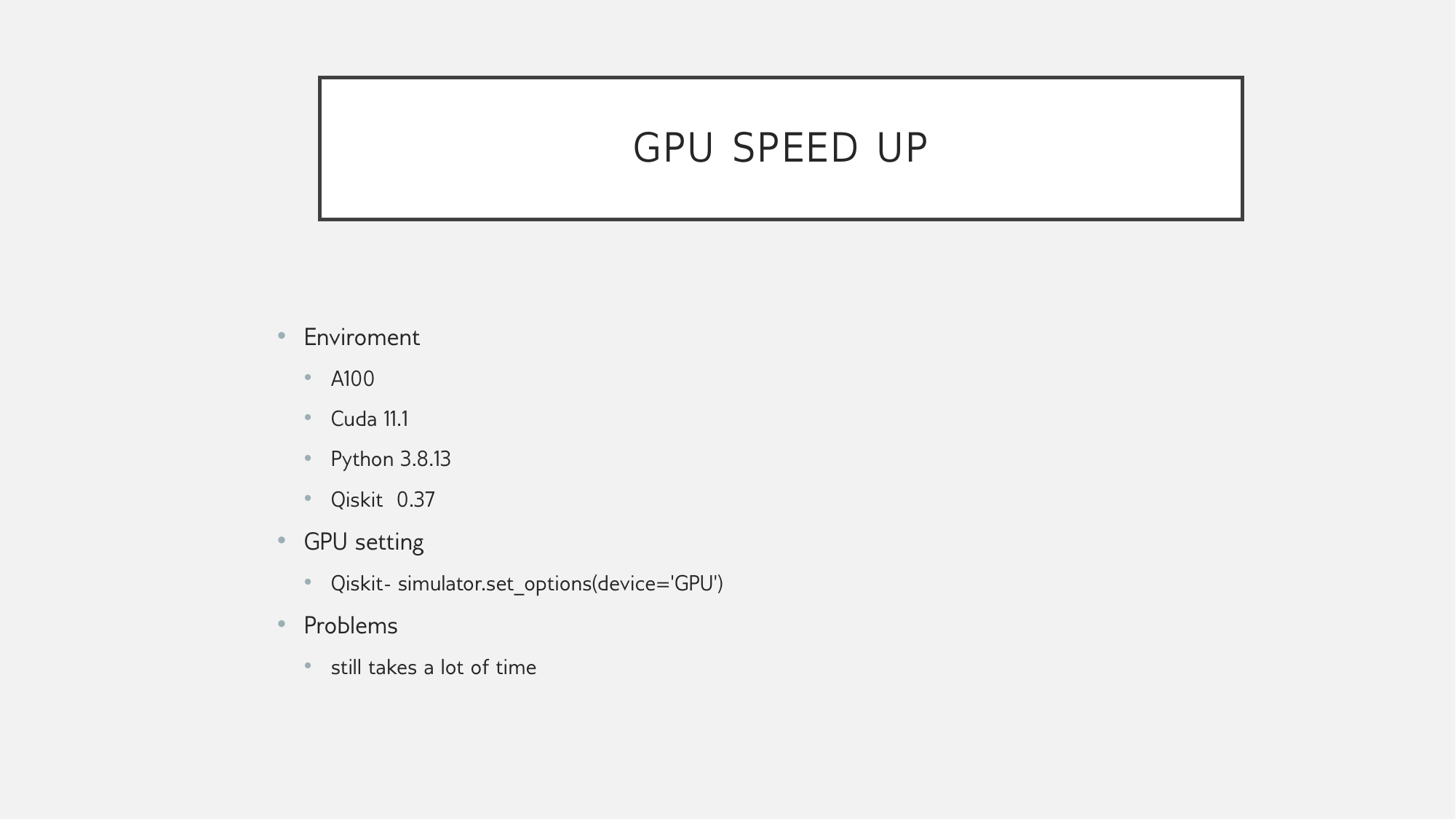

# Gpu speed up
Enviroment
A100
Cuda 11.1
Python 3.8.13
Qiskit  0.37
GPU setting
Qiskit- simulator.set_options(device='GPU')
Problems
still takes a lot of time